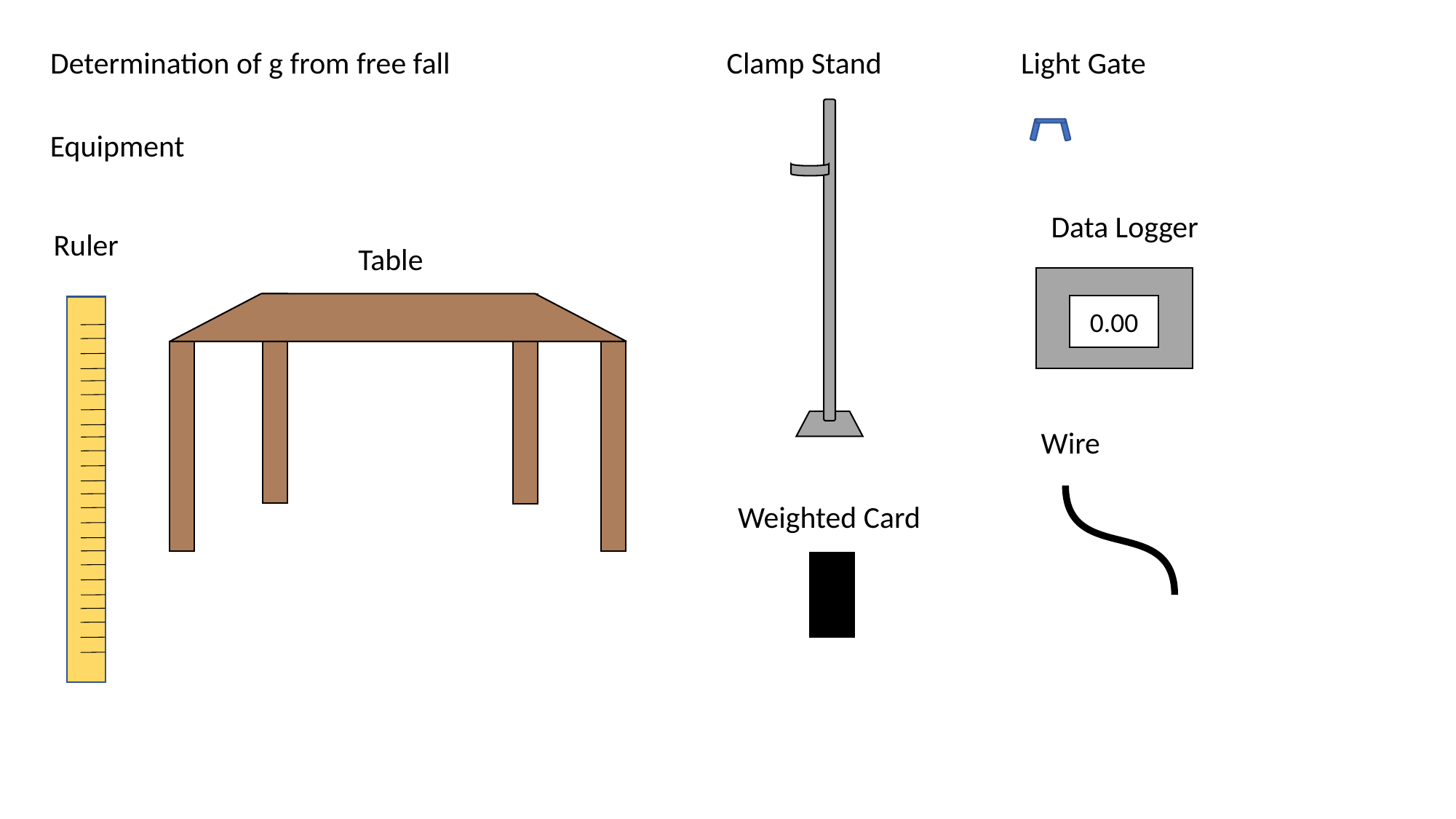

Light Gate
Determination of g from free fall
Clamp Stand

Equipment

Data Logger
Ruler
Table

0.00

Wire
Weighted Card